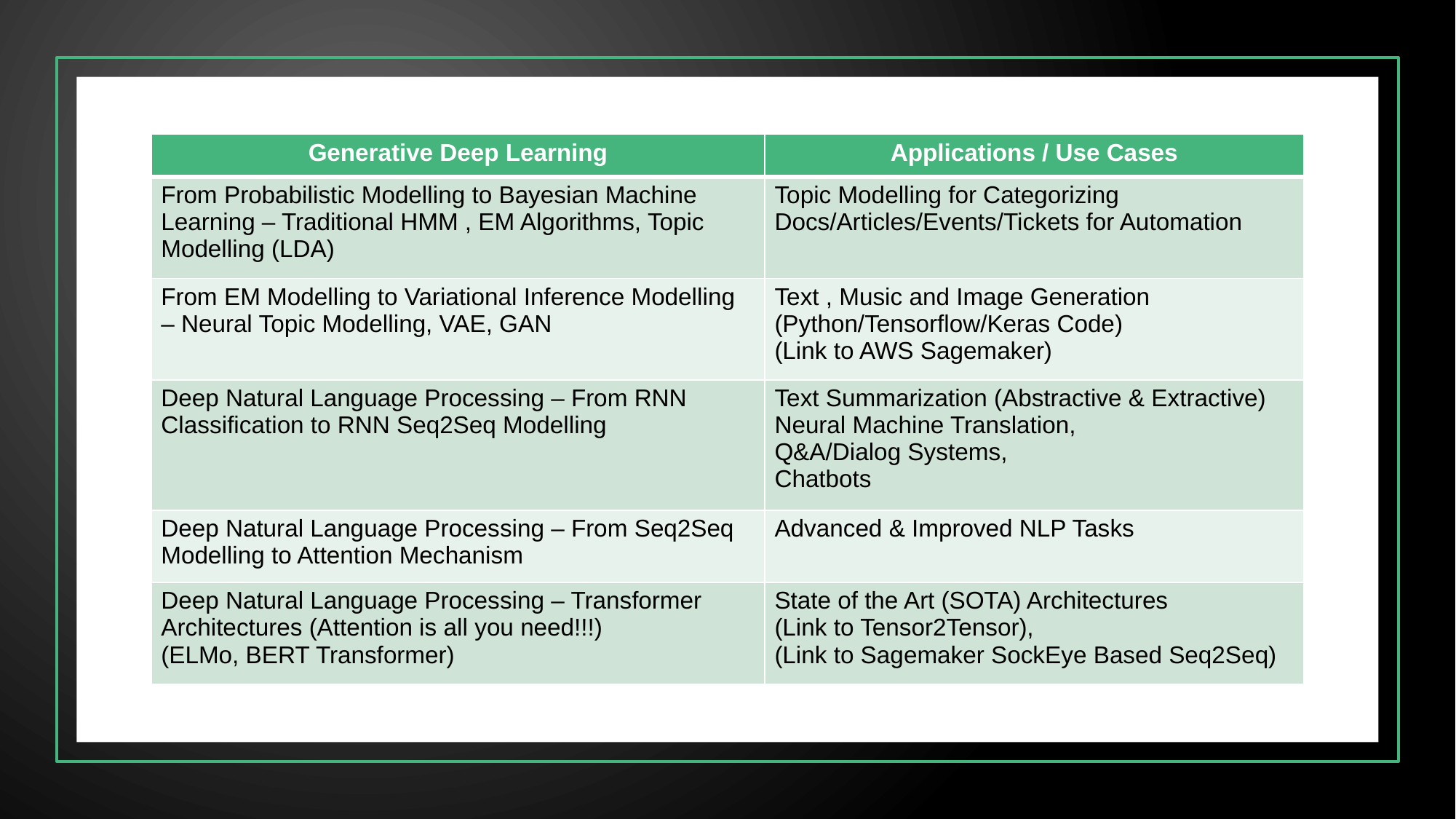

| Generative Deep Learning | Applications / Use Cases |
| --- | --- |
| From Probabilistic Modelling to Bayesian Machine Learning – Traditional HMM , EM Algorithms, Topic Modelling (LDA) | Topic Modelling for Categorizing Docs/Articles/Events/Tickets for Automation |
| From EM Modelling to Variational Inference Modelling – Neural Topic Modelling, VAE, GAN | Text , Music and Image Generation (Python/Tensorflow/Keras Code) (Link to AWS Sagemaker) |
| Deep Natural Language Processing – From RNN Classification to RNN Seq2Seq Modelling | Text Summarization (Abstractive & Extractive) Neural Machine Translation, Q&A/Dialog Systems, Chatbots |
| Deep Natural Language Processing – From Seq2Seq Modelling to Attention Mechanism | Advanced & Improved NLP Tasks |
| Deep Natural Language Processing – Transformer Architectures (Attention is all you need!!!) (ELMo, BERT Transformer) | State of the Art (SOTA) Architectures (Link to Tensor2Tensor), (Link to Sagemaker SockEye Based Seq2Seq) |